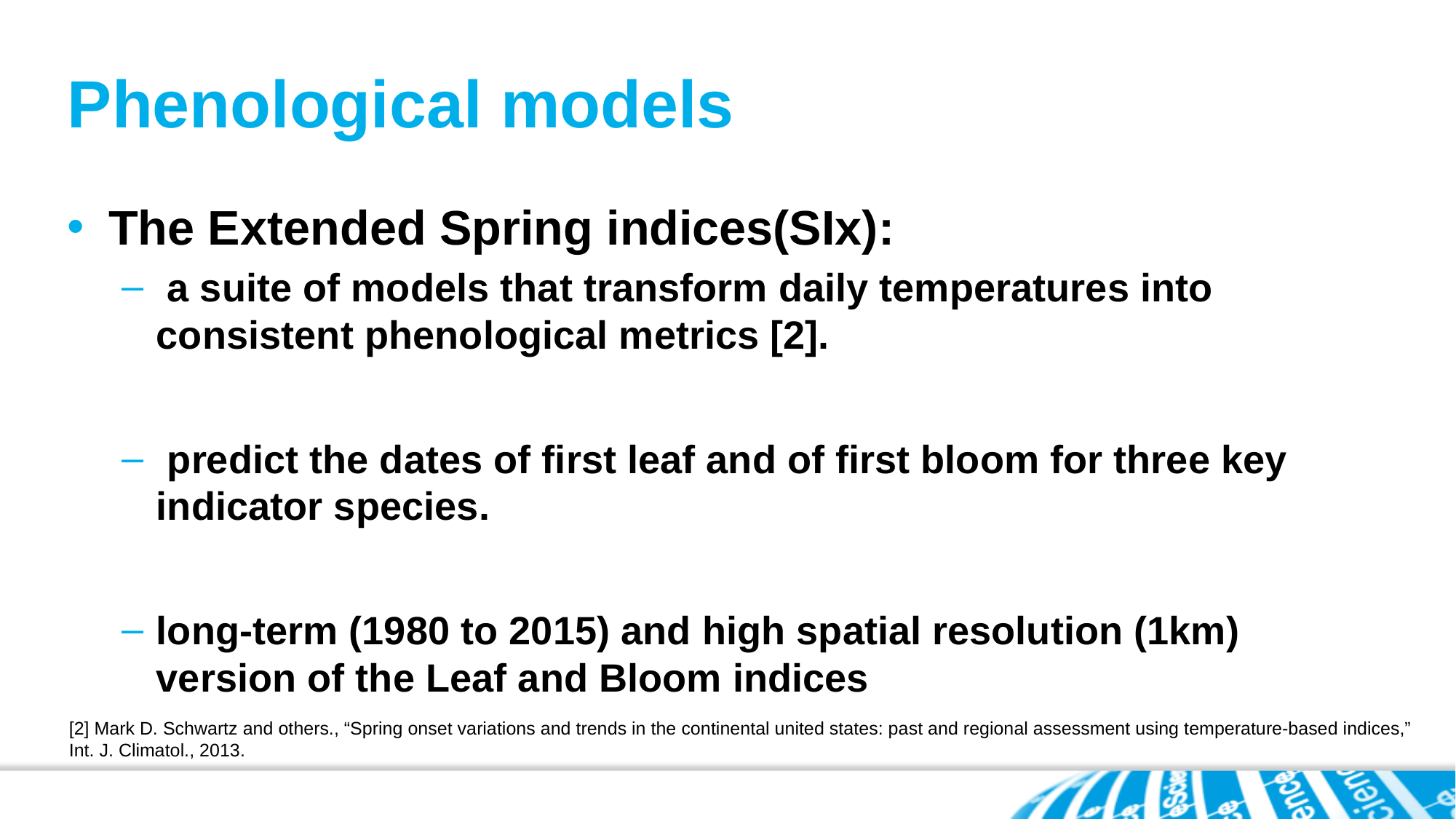

# Phenological models
The Extended Spring indices(SIx):
 a suite of models that transform daily temperatures into consistent phenological metrics [2].

 predict the dates of ﬁrst leaf and of ﬁrst bloom for three key indicator species.

long-term (1980 to 2015) and high spatial resolution (1km) version of the Leaf and Bloom indices
[2] Mark D. Schwartz and others., “Spring onset variations and trends in the continental united states: past and regional assessment using temperature-based indices,”
Int. J. Climatol., 2013.